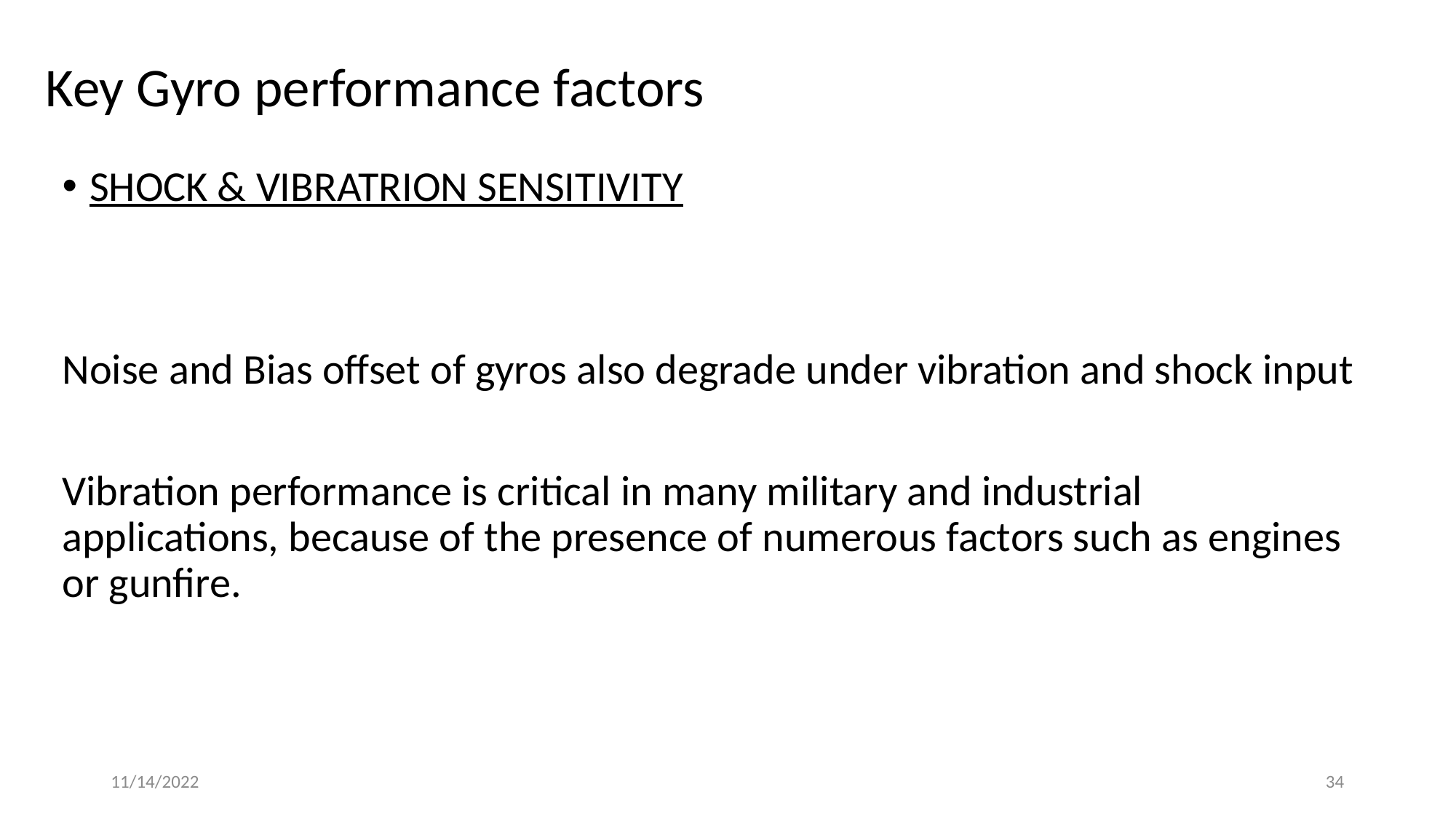

# Key Gyro performance factors

SHOCK & VIBRATRION SENSITIVITY

Noise and Bias offset of gyros also degrade under vibration and shock input

Vibration performance is critical in many military and industrial applications, because of the presence of numerous factors such as engines or gunfire.
11/14/2022
34